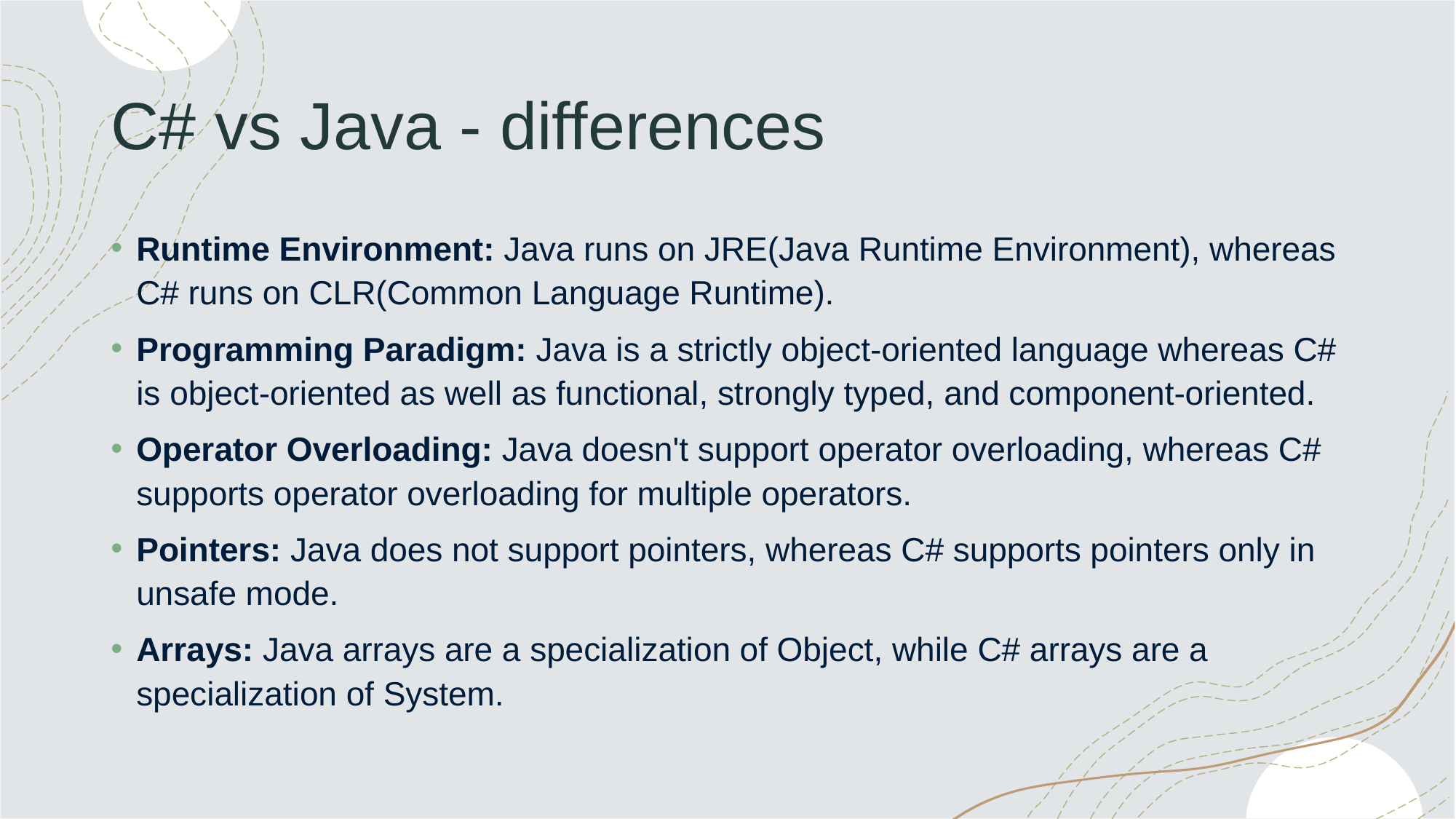

# C# vs Java - differences
Runtime Environment: Java runs on JRE(Java Runtime Environment), whereas C# runs on CLR(Common Language Runtime).
Programming Paradigm: Java is a strictly object-oriented language whereas C# is object-oriented as well as functional, strongly typed, and component-oriented.
Operator Overloading: Java doesn't support operator overloading, whereas C# supports operator overloading for multiple operators.
Pointers: Java does not support pointers, whereas C# supports pointers only in unsafe mode.
Arrays: Java arrays are a specialization of Object, while C# arrays are a specialization of System.